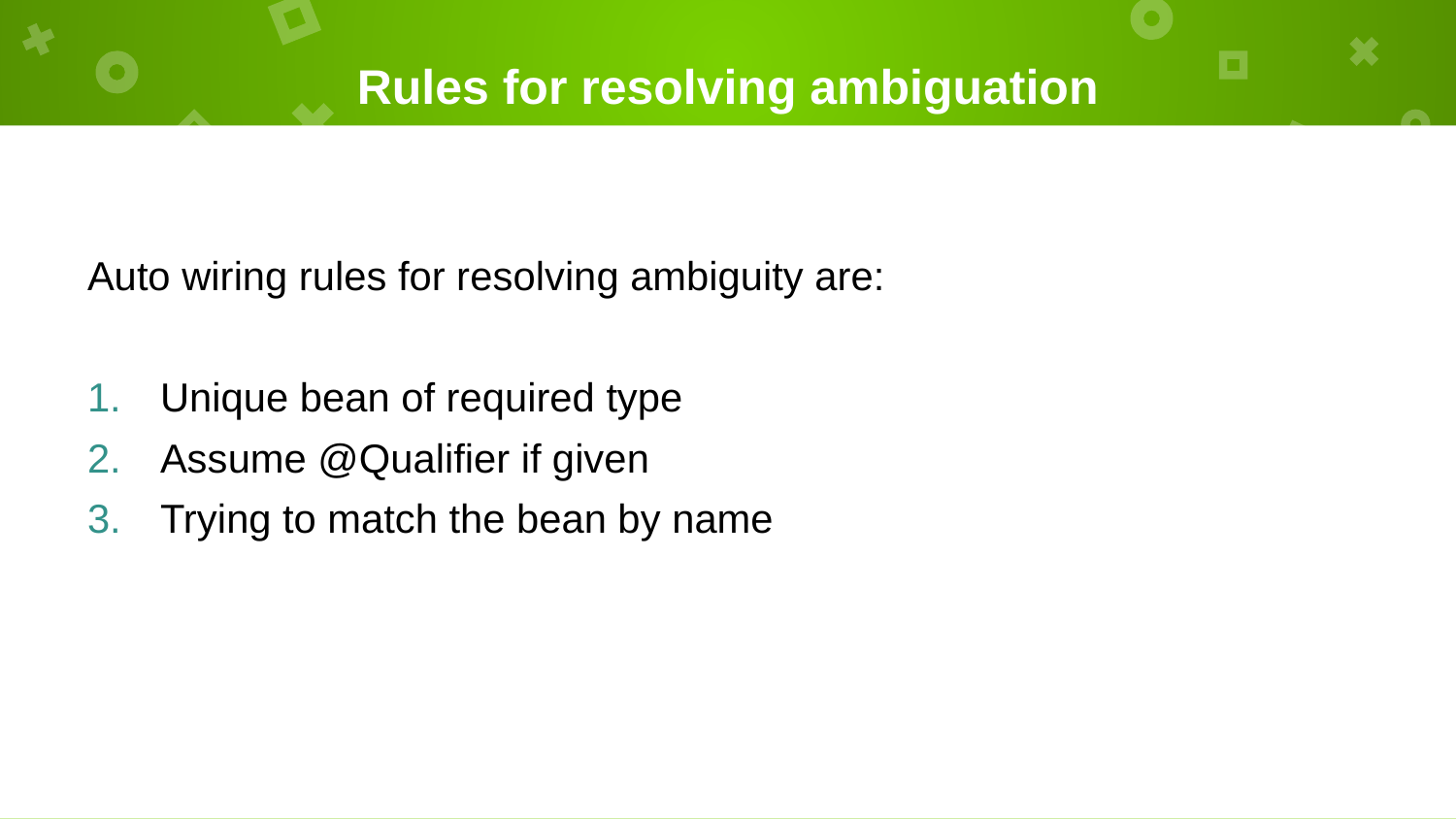

# Rules for resolving ambiguation
Auto wiring rules for resolving ambiguity are:

Unique bean of required type
Assume @Qualifier if given
Trying to match the bean by name